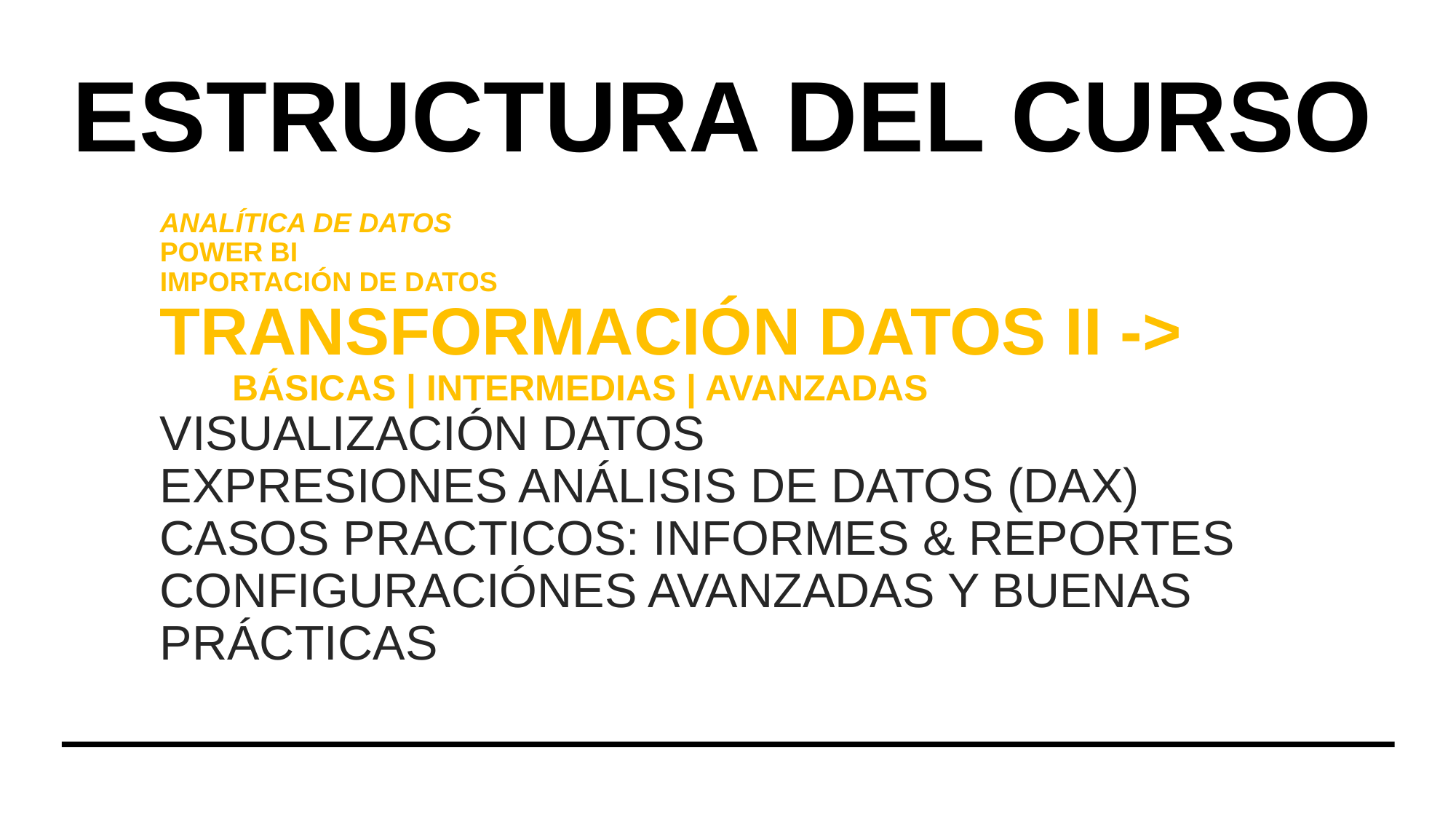

ESTRUCTURA DEL CURSO

# ANALÍTICA DE DATOS POWER BI IMPORTACIÓN DE DATOS TRANSFORMACIÓN DATOS II ->   BÁSICAS | INTERMEDIAS | AVANZADAS VISUALIZACIÓN DATOS EXPRESIONES ANÁLISIS DE DATOS (DAX) CASOS PRACTICOS: INFORMES & REPORTES CONFIGURACIÓNES AVANZADAS Y BUENAS PRÁCTICAS